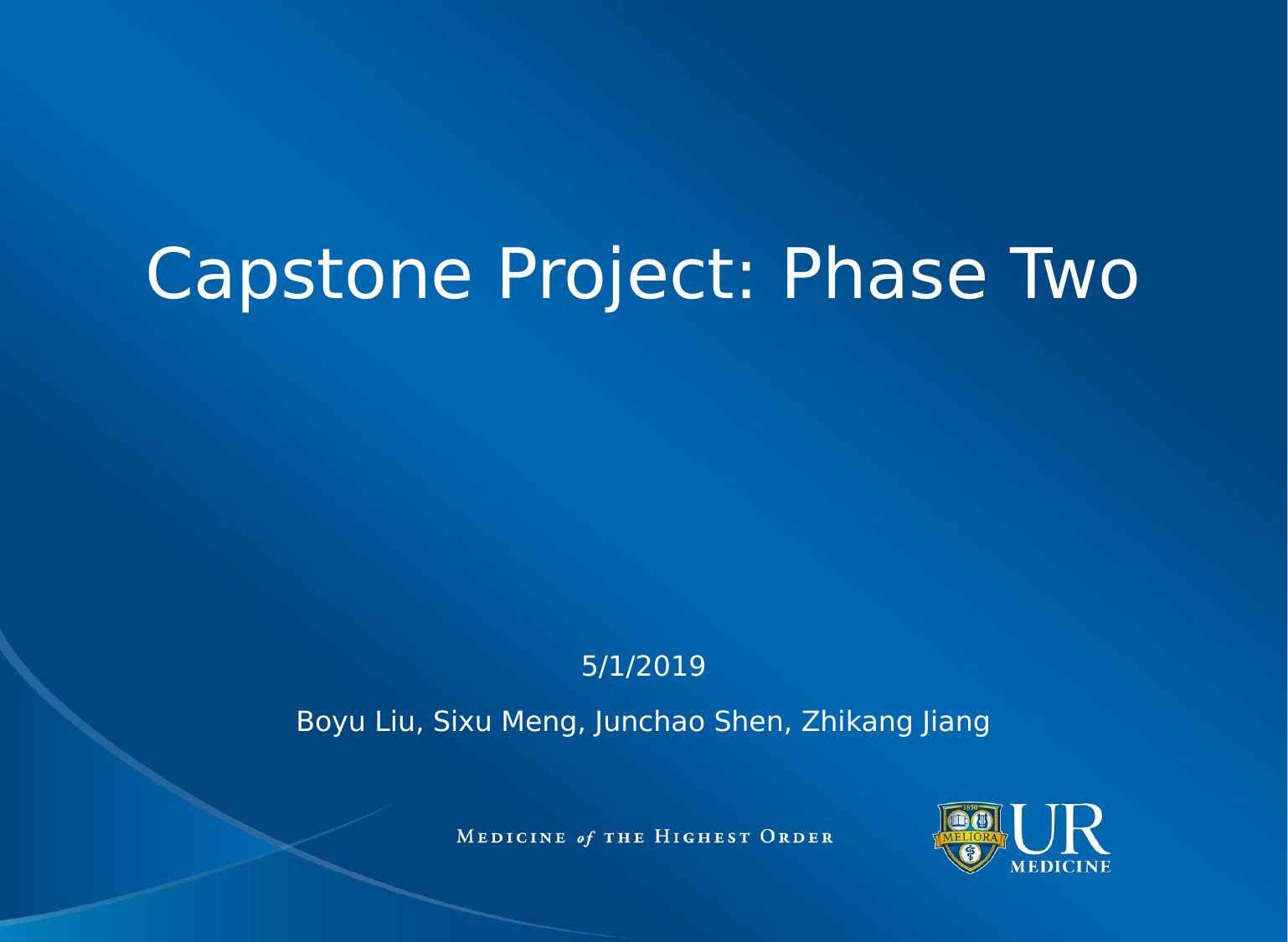

# Capstone Project: Phase Two
5/1/2019
Boyu Liu, Sixu Meng, Junchao Shen, Zhikang Jiang